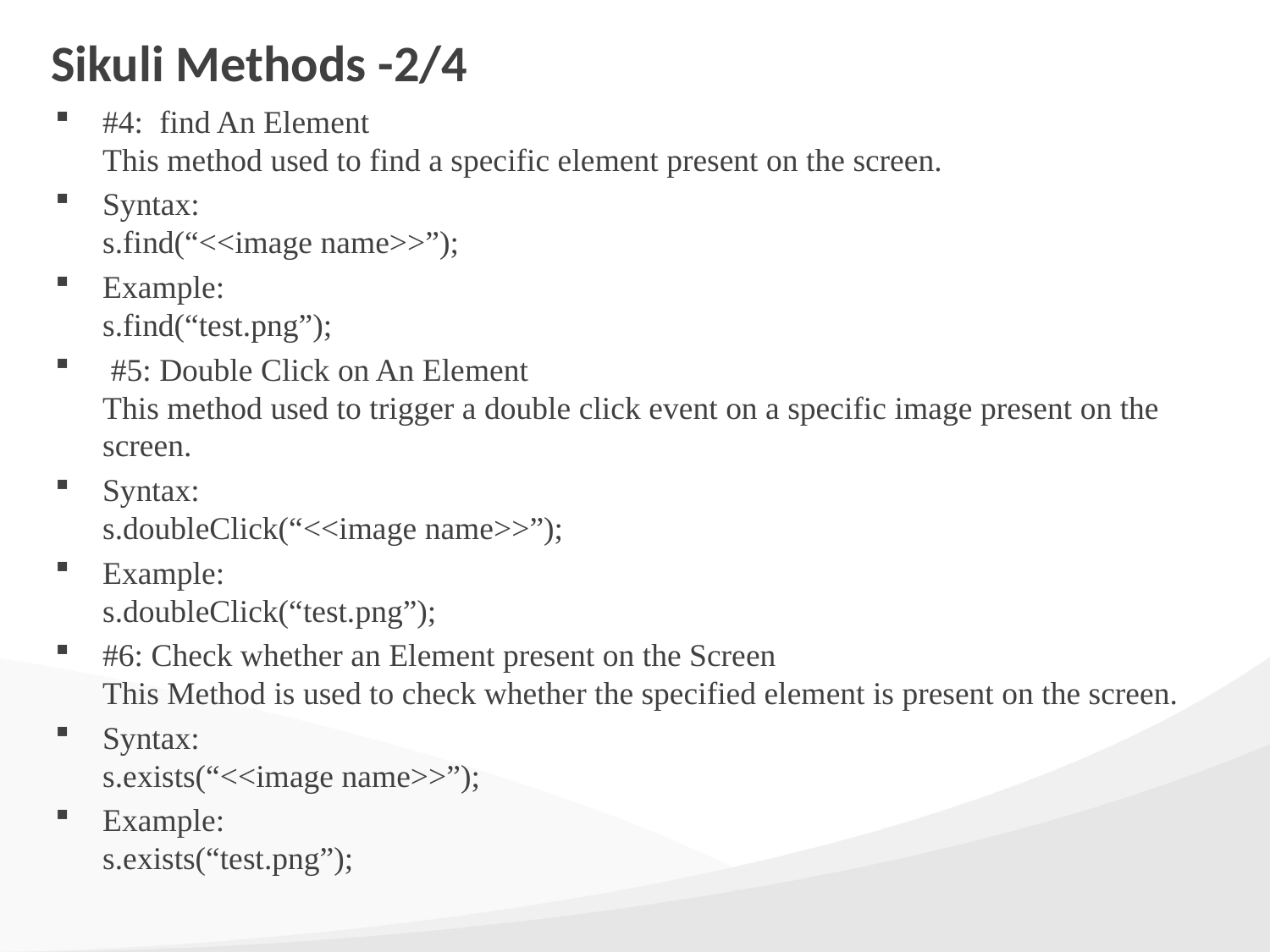

# Sikuli Methods -2/4
#4:  find An Element
This method used to find a specific element present on the screen.
Syntax:
s.find(“<<image name>>”);
Example:
s.find(“test.png”);
 #5: Double Click on An Element
This method used to trigger a double click event on a specific image present on the screen.
Syntax:
s.doubleClick(“<<image name>>”);
Example:
s.doubleClick(“test.png”);
#6: Check whether an Element present on the Screen
This Method is used to check whether the specified element is present on the screen.
Syntax:
s.exists(“<<image name>>”);
Example:
s.exists(“test.png”);